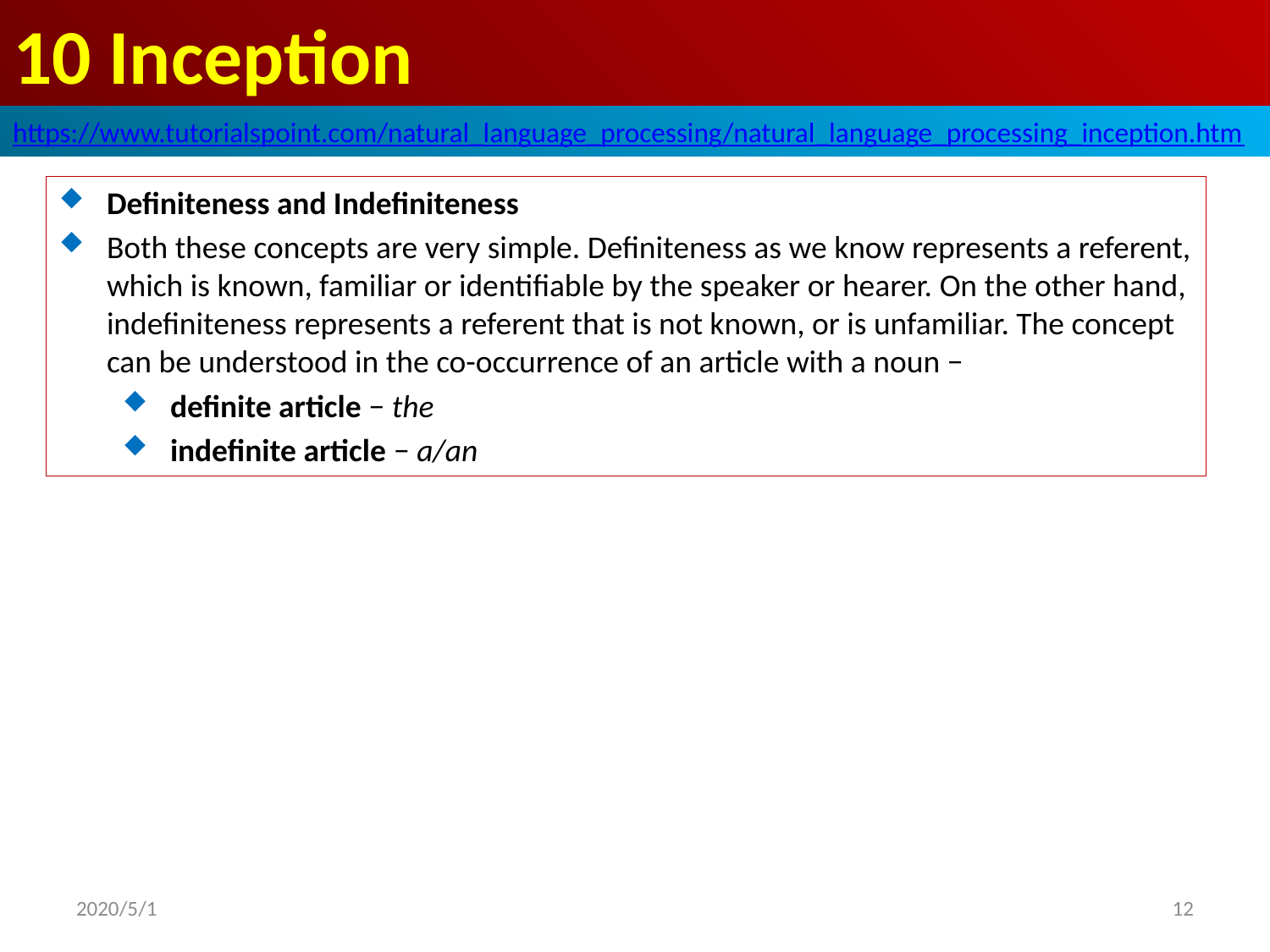

# 10 Inception
https://www.tutorialspoint.com/natural_language_processing/natural_language_processing_inception.htm
Definiteness and Indefiniteness
Both these concepts are very simple. Definiteness as we know represents a referent, which is known, familiar or identifiable by the speaker or hearer. On the other hand, indefiniteness represents a referent that is not known, or is unfamiliar. The concept can be understood in the co-occurrence of an article with a noun −
definite article − the
indefinite article − a/an
2020/5/1
12